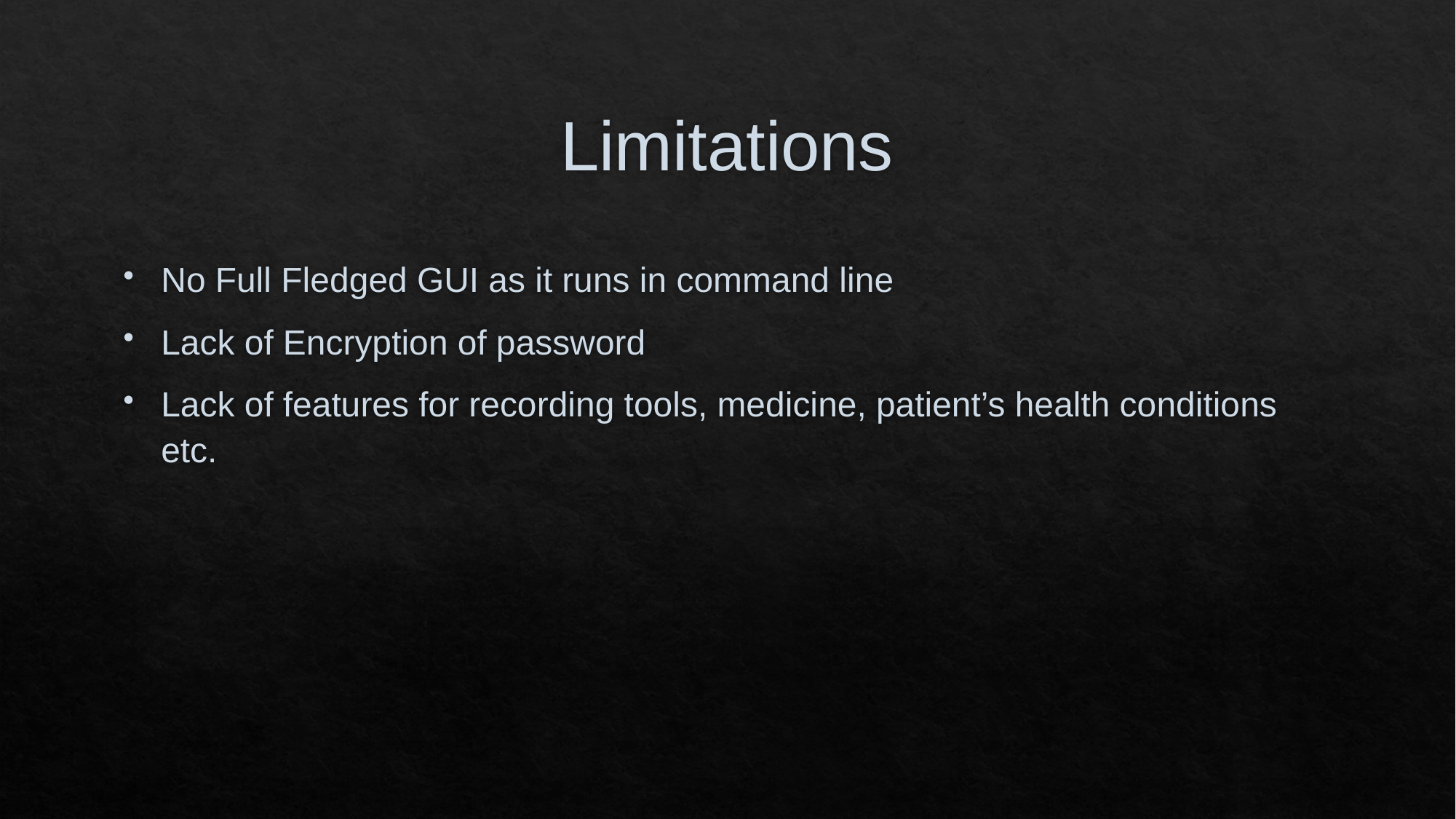

# Limitations
No Full Fledged GUI as it runs in command line
Lack of Encryption of password
Lack of features for recording tools, medicine, patient’s health conditions etc.